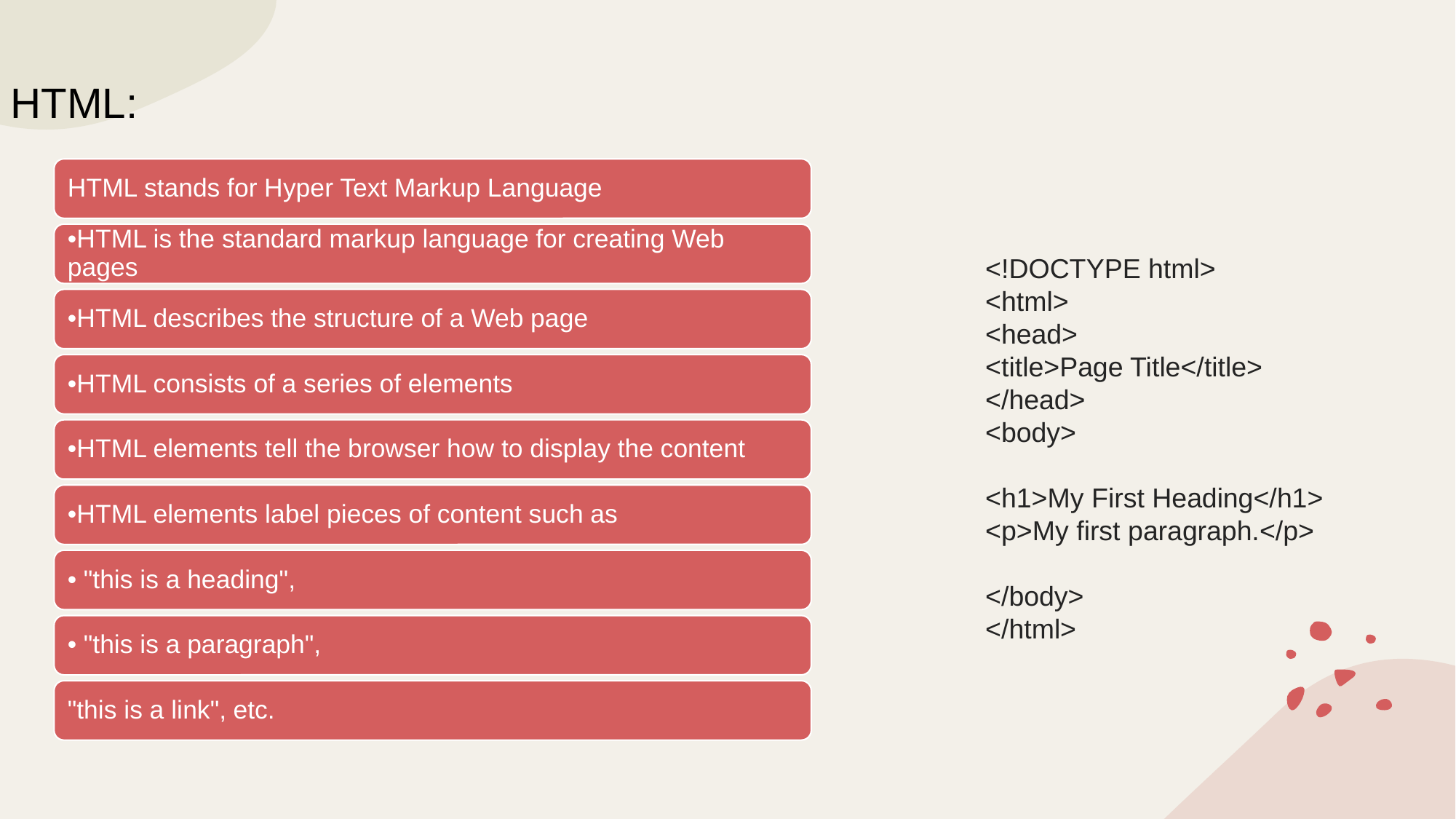

HTML:

HTML stands for Hyper Text Markup Language
•HTML is the standard markup language for creating Web pages
•HTML describes the structure of a Web page
•HTML consists of a series of elements
•HTML elements tell the browser how to display the content
•HTML elements label pieces of content such as
• "this is a heading",
• "this is a paragraph",
"this is a link", etc.
<!DOCTYPE html>
<html>
<head>
<title>Page Title</title>
</head>
<body>
<h1>My First Heading</h1>
<p>My first paragraph.</p>
</body>
</html>